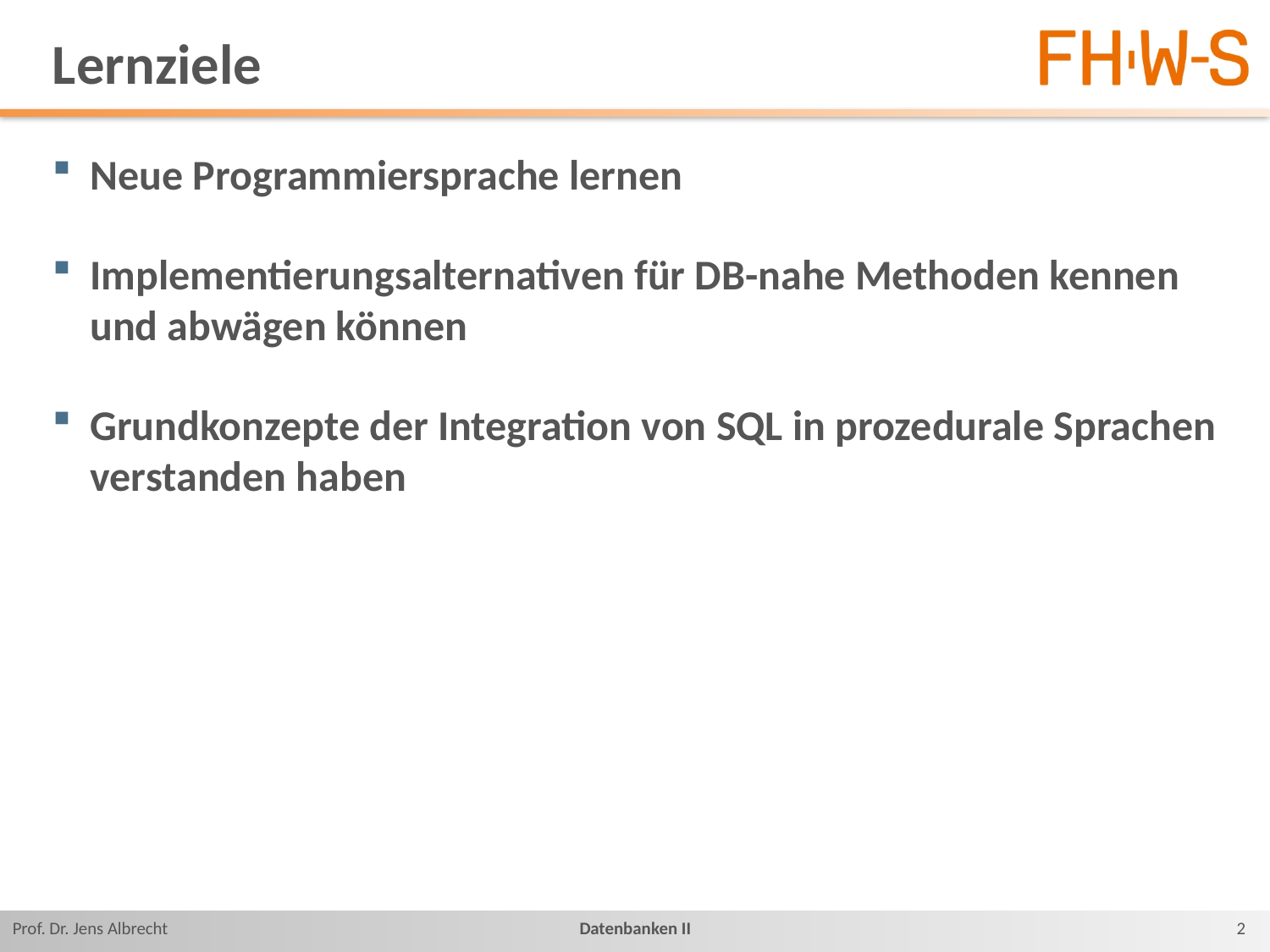

# Lernziele
Neue Programmiersprache lernen
Implementierungsalternativen für DB-nahe Methoden kennen und abwägen können
Grundkonzepte der Integration von SQL in prozedurale Sprachen verstanden haben